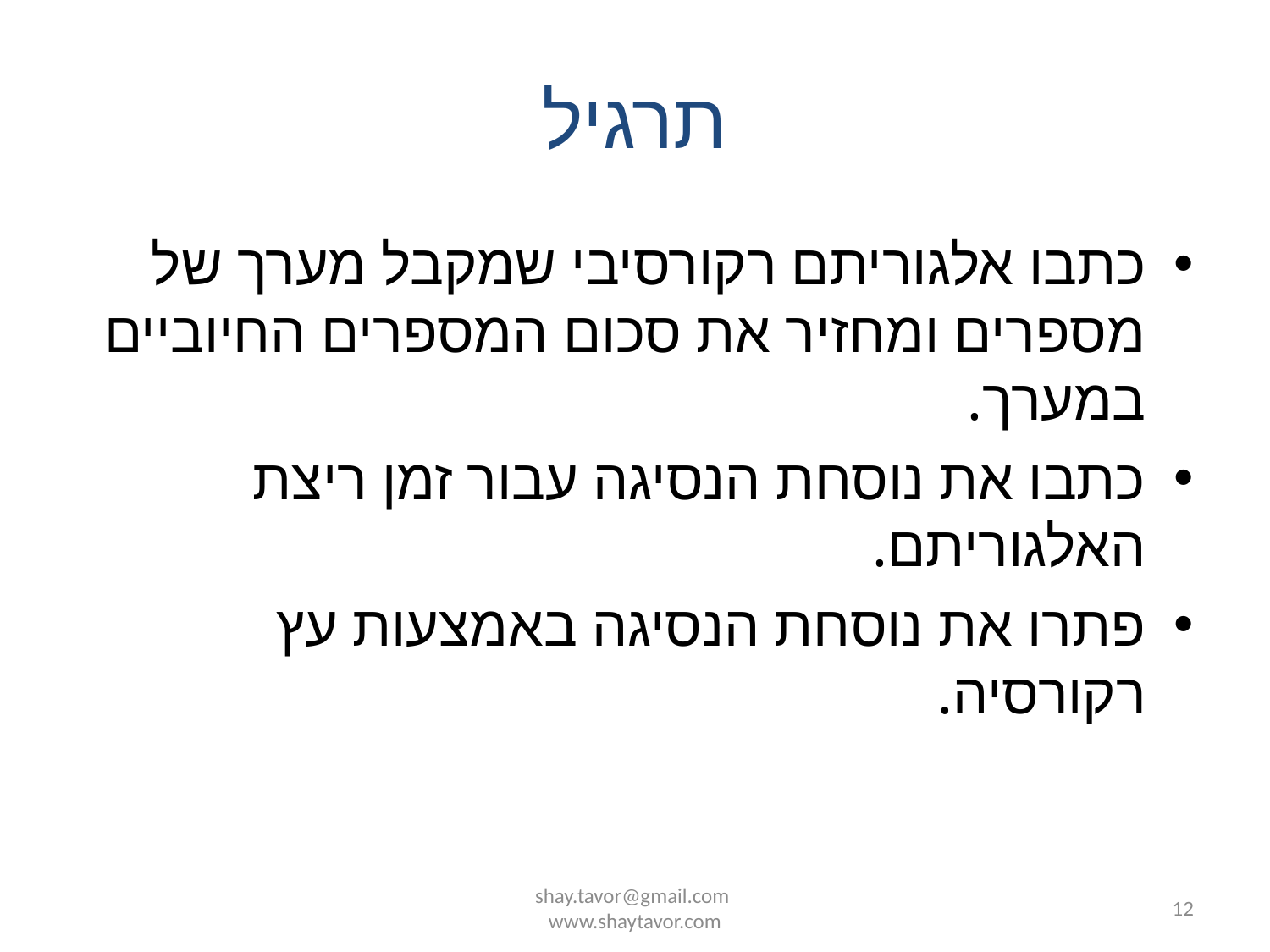

# תרגיל
כתבו אלגוריתם רקורסיבי שמקבל מערך של מספרים ומחזיר את סכום המספרים החיוביים במערך.
כתבו את נוסחת הנסיגה עבור זמן ריצת האלגוריתם.
פתרו את נוסחת הנסיגה באמצעות עץ רקורסיה.
shay.tavor@gmail.com
www.shaytavor.com
12